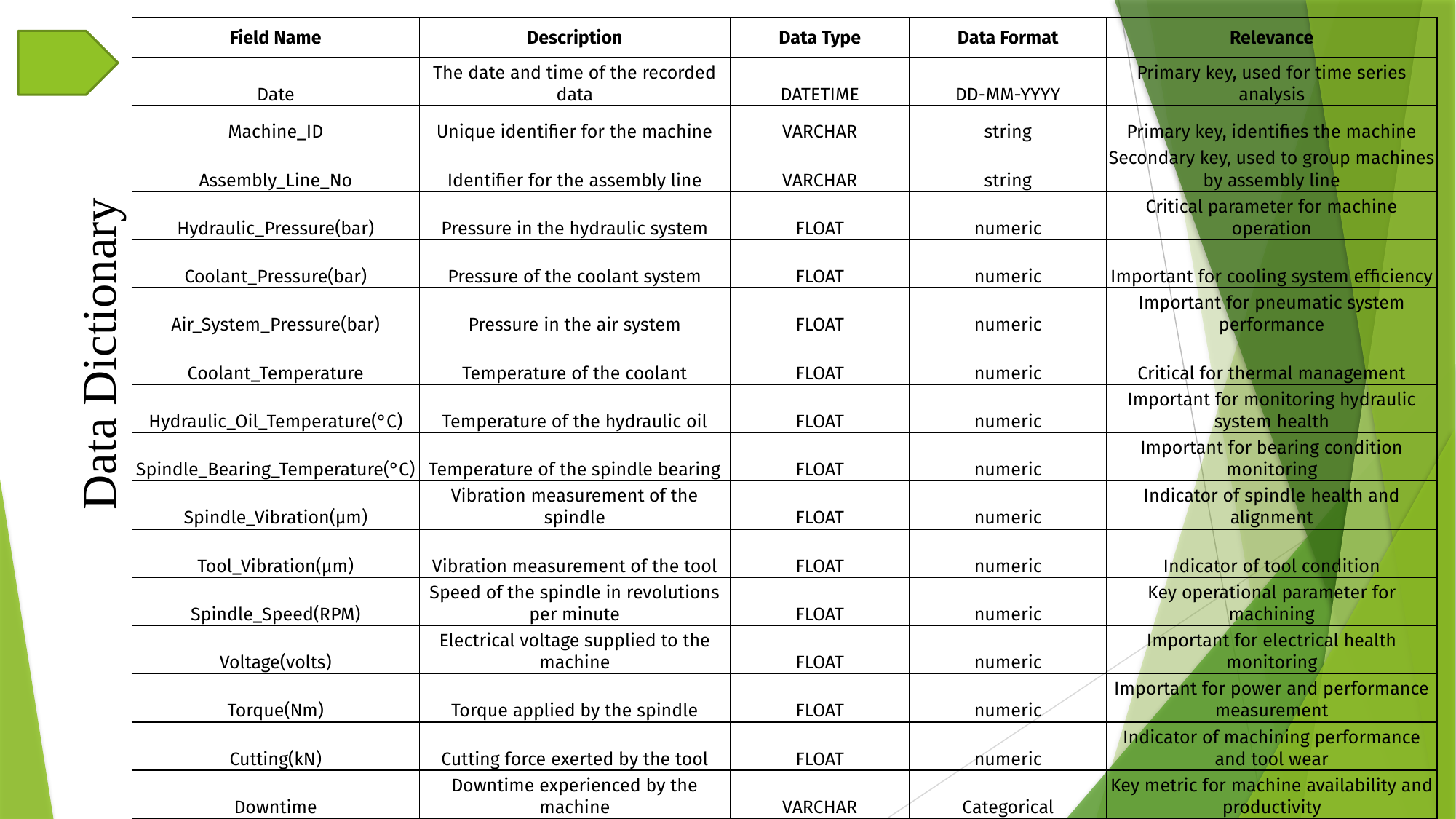

| Field Name | Description | Data Type | Data Format | Relevance |
| --- | --- | --- | --- | --- |
| Date | The date and time of the recorded data | DATETIME | DD-MM-YYYY | Primary key, used for time series analysis |
| Machine\_ID | Unique identifier for the machine | VARCHAR | string | Primary key, identifies the machine |
| Assembly\_Line\_No | Identifier for the assembly line | VARCHAR | string | Secondary key, used to group machines by assembly line |
| Hydraulic\_Pressure(bar) | Pressure in the hydraulic system | FLOAT | numeric | Critical parameter for machine operation |
| Coolant\_Pressure(bar) | Pressure of the coolant system | FLOAT | numeric | Important for cooling system efficiency |
| Air\_System\_Pressure(bar) | Pressure in the air system | FLOAT | numeric | Important for pneumatic system performance |
| Coolant\_Temperature | Temperature of the coolant | FLOAT | numeric | Critical for thermal management |
| Hydraulic\_Oil\_Temperature(°C) | Temperature of the hydraulic oil | FLOAT | numeric | Important for monitoring hydraulic system health |
| Spindle\_Bearing\_Temperature(°C) | Temperature of the spindle bearing | FLOAT | numeric | Important for bearing condition monitoring |
| Spindle\_Vibration(µm) | Vibration measurement of the spindle | FLOAT | numeric | Indicator of spindle health and alignment |
| Tool\_Vibration(µm) | Vibration measurement of the tool | FLOAT | numeric | Indicator of tool condition |
| Spindle\_Speed(RPM) | Speed of the spindle in revolutions per minute | FLOAT | numeric | Key operational parameter for machining |
| Voltage(volts) | Electrical voltage supplied to the machine | FLOAT | numeric | Important for electrical health monitoring |
| Torque(Nm) | Torque applied by the spindle | FLOAT | numeric | Important for power and performance measurement |
| Cutting(kN) | Cutting force exerted by the tool | FLOAT | numeric | Indicator of machining performance and tool wear |
| Downtime | Downtime experienced by the machine | VARCHAR | Categorical | Key metric for machine availability and productivity |

# Data Dictionary